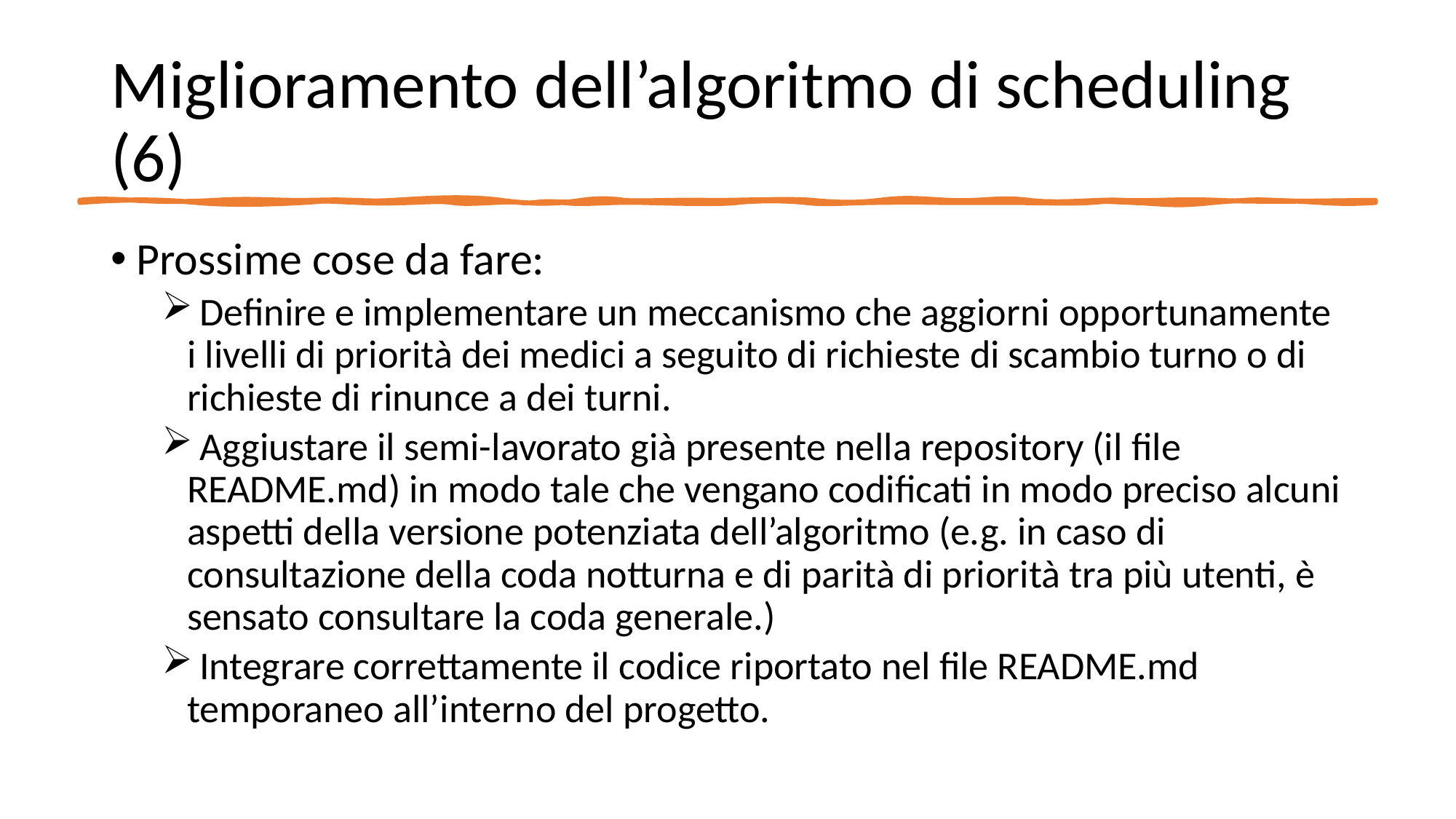

# Miglioramento dell’algoritmo di scheduling (6)

Prossime cose da fare:
 Definire e implementare un meccanismo che aggiorni opportunamente i livelli di priorità dei medici a seguito di richieste di scambio turno o di richieste di rinunce a dei turni.
 Aggiustare il semi-lavorato già presente nella repository (il file README.md) in modo tale che vengano codificati in modo preciso alcuni aspetti della versione potenziata dell’algoritmo (e.g. in caso di consultazione della coda notturna e di parità di priorità tra più utenti, è sensato consultare la coda generale.)
 Integrare correttamente il codice riportato nel file README.md temporaneo all’interno del progetto.